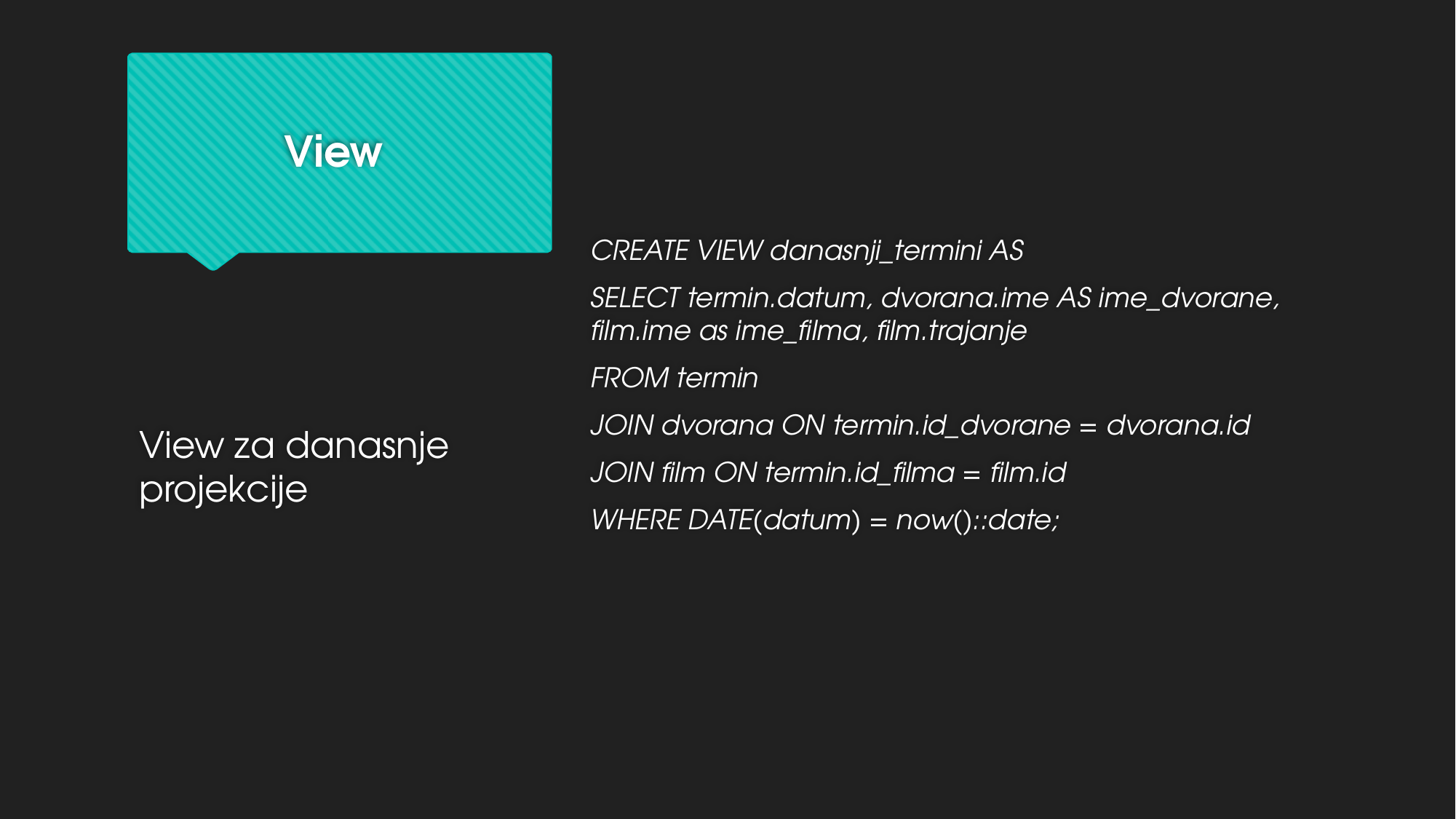

# View

CREATE VIEW danasnji_termini AS
SELECT termin.datum, dvorana.ime AS ime_dvorane, film.ime as ime_filma, film.trajanje
FROM termin
JOIN dvorana ON termin.id_dvorane = dvorana.id
JOIN film ON termin.id_filma = film.id
WHERE DATE(datum) = now()::date;

View za danasnje projekcije